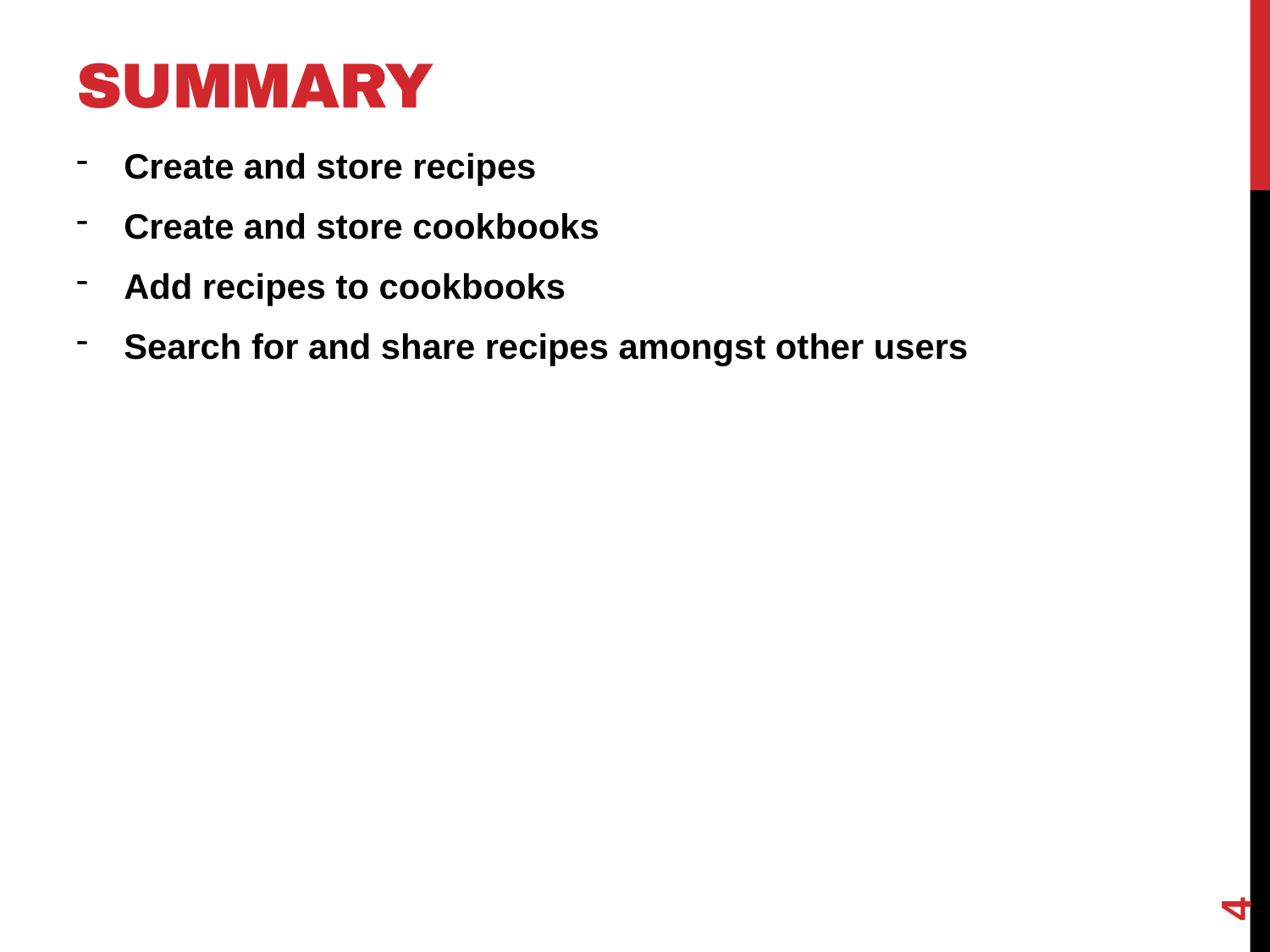

# Summary
Create and store recipes
Create and store cookbooks
Add recipes to cookbooks
Search for and share recipes amongst other users

4